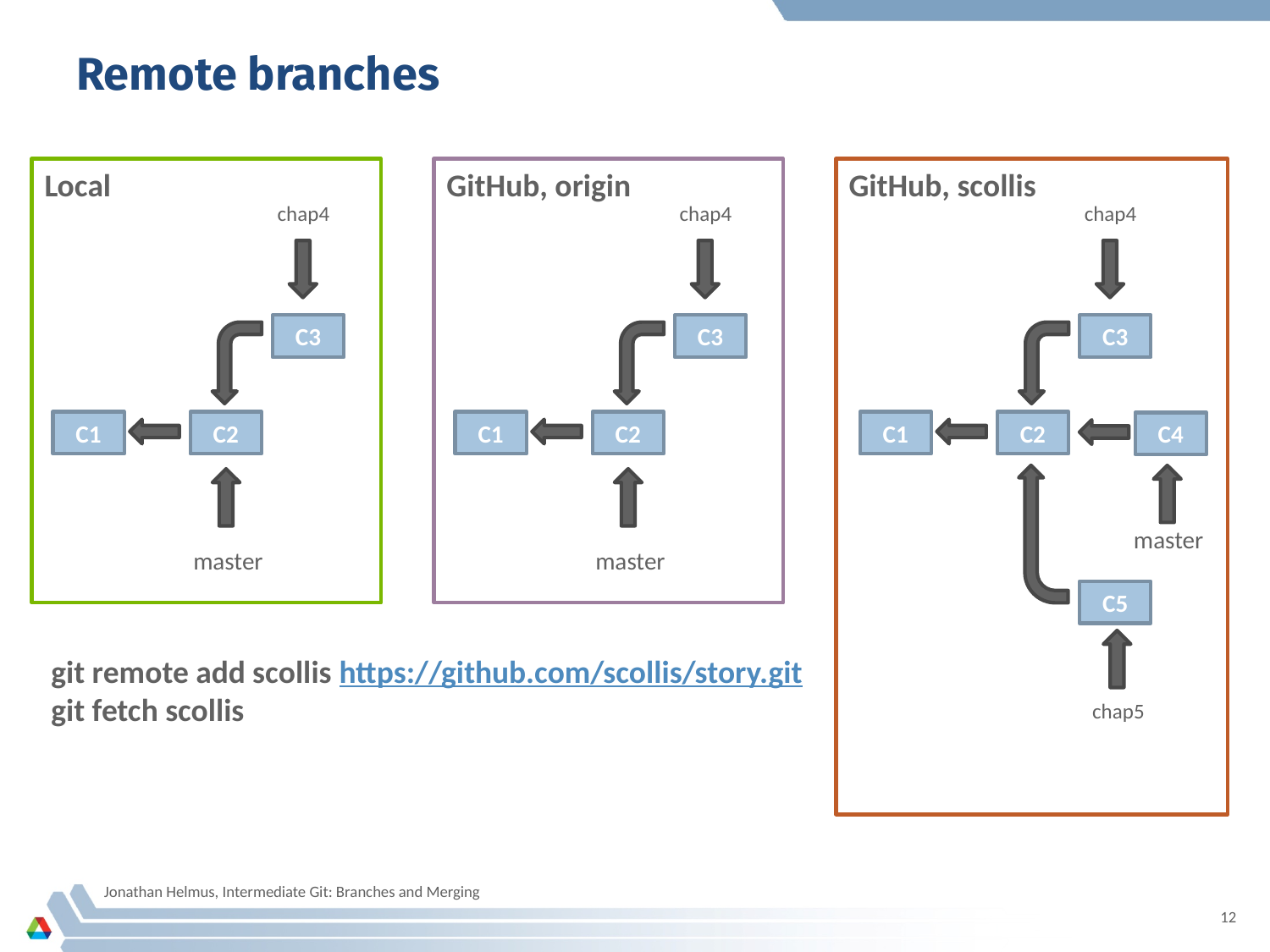

# Remote branches
Local
GitHub, origin
GitHub, scollis
chap4

C3

C1
C2

master
chap4

C3

C1
C2

master
chap4

C3

C1
C2

master
C4

C5

git remote add scollis https://github.com/scollis/story.git
git fetch scollis
chap5
Jonathan Helmus, Intermediate Git: Branches and Merging
12